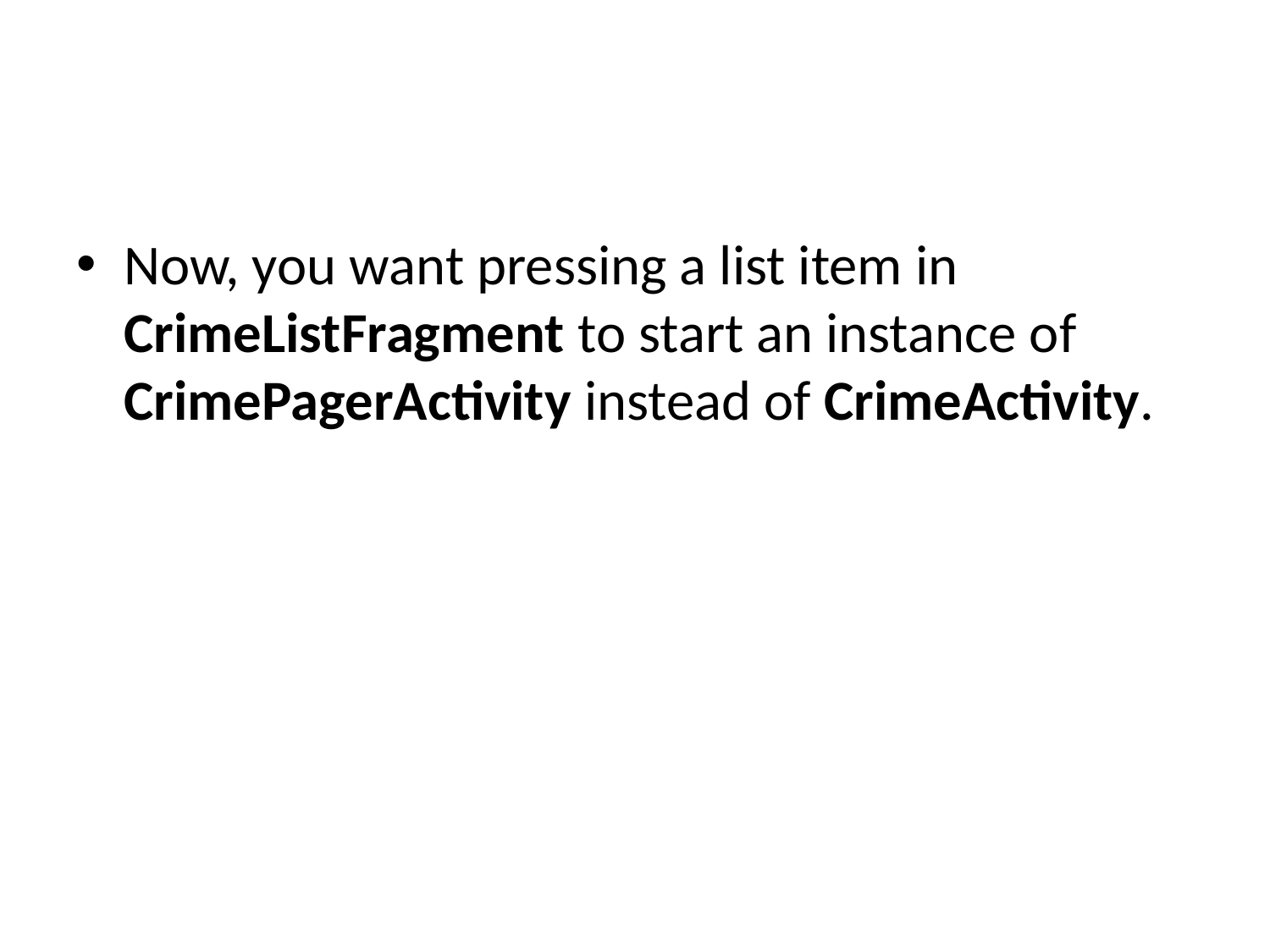

#
Now, you want pressing a list item in CrimeListFragment to start an instance of CrimePagerActivity instead of CrimeActivity.